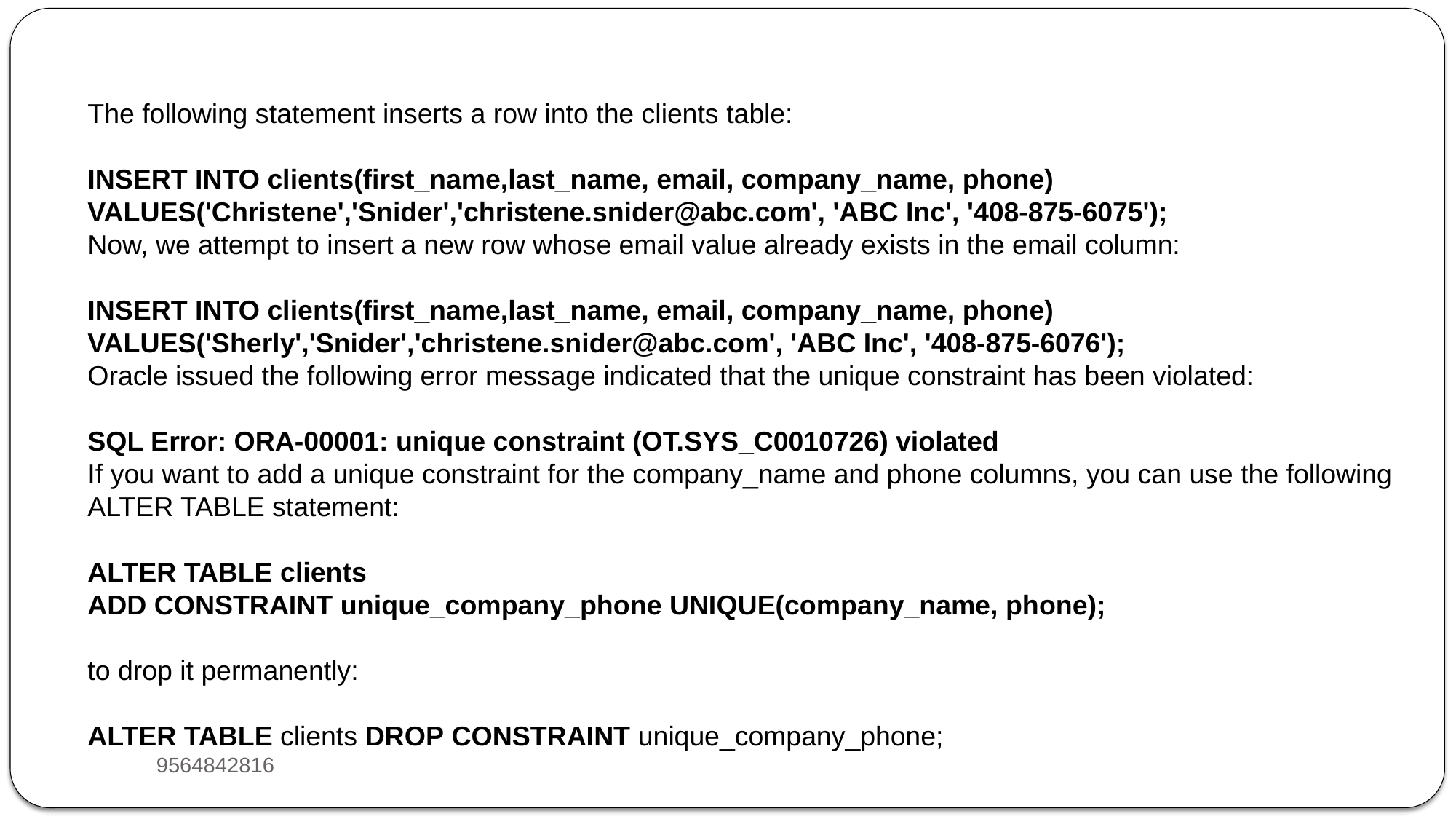

The following statement inserts a row into the clients table:

INSERT INTO clients(first_name,last_name, email, company_name, phone)
VALUES('Christene','Snider','christene.snider@abc.com', 'ABC Inc', '408-875-6075');
Now, we attempt to insert a new row whose email value already exists in the email column:

INSERT INTO clients(first_name,last_name, email, company_name, phone)
VALUES('Sherly','Snider','christene.snider@abc.com', 'ABC Inc', '408-875-6076');
Oracle issued the following error message indicated that the unique constraint has been violated:

SQL Error: ORA-00001: unique constraint (OT.SYS_C0010726) violated
If you want to add a unique constraint for the company_name and phone columns, you can use the following ALTER TABLE statement:

ALTER TABLE clients
ADD CONSTRAINT unique_company_phone UNIQUE(company_name, phone);

to drop it permanently:

ALTER TABLE clients DROP CONSTRAINT unique_company_phone;
9564842816